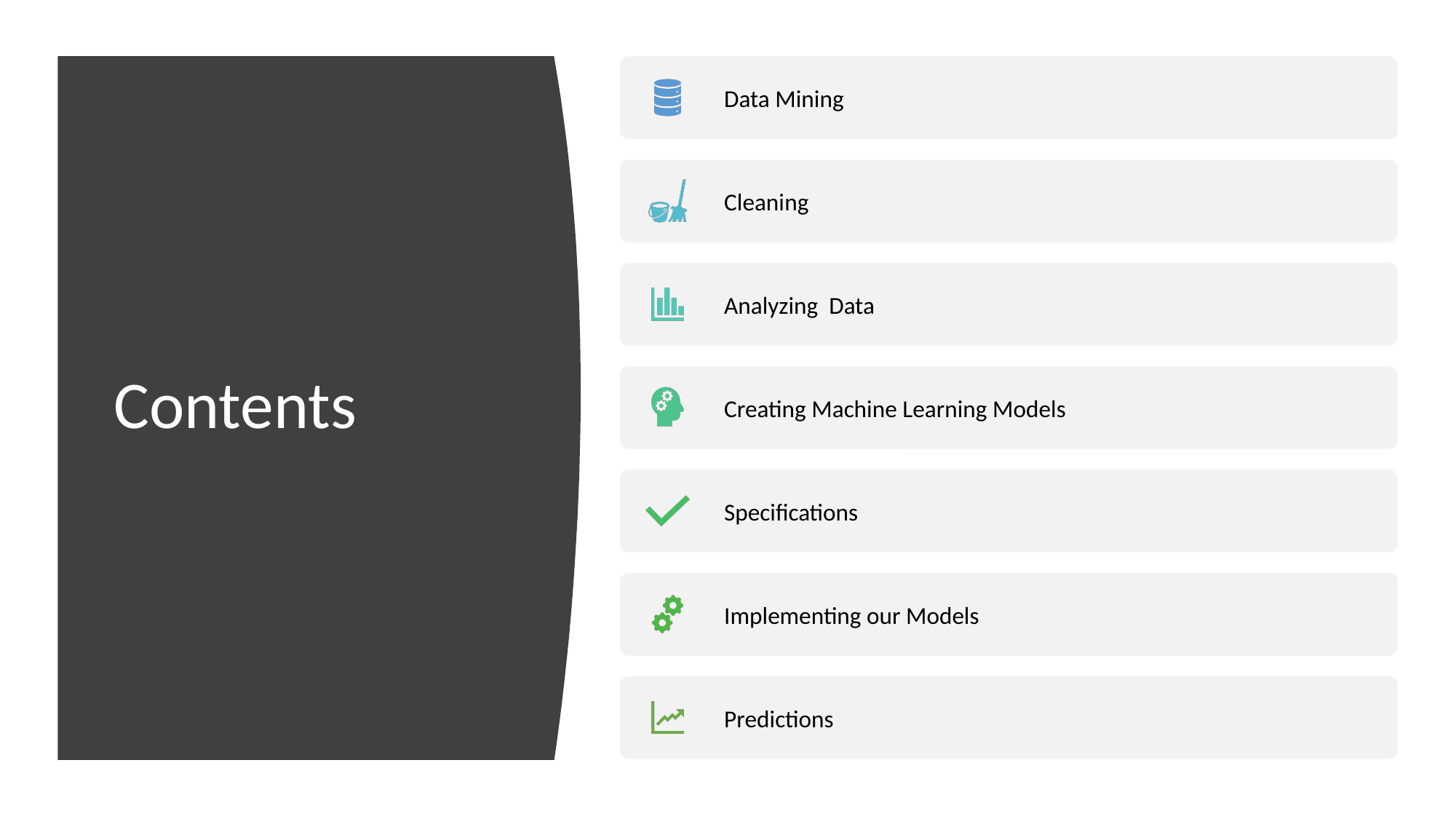

Data Mining
Cleaning
Analyzing  Data
Creating Machine Learning Models
Specifications
Implementing our Models
Predictions

# Contents